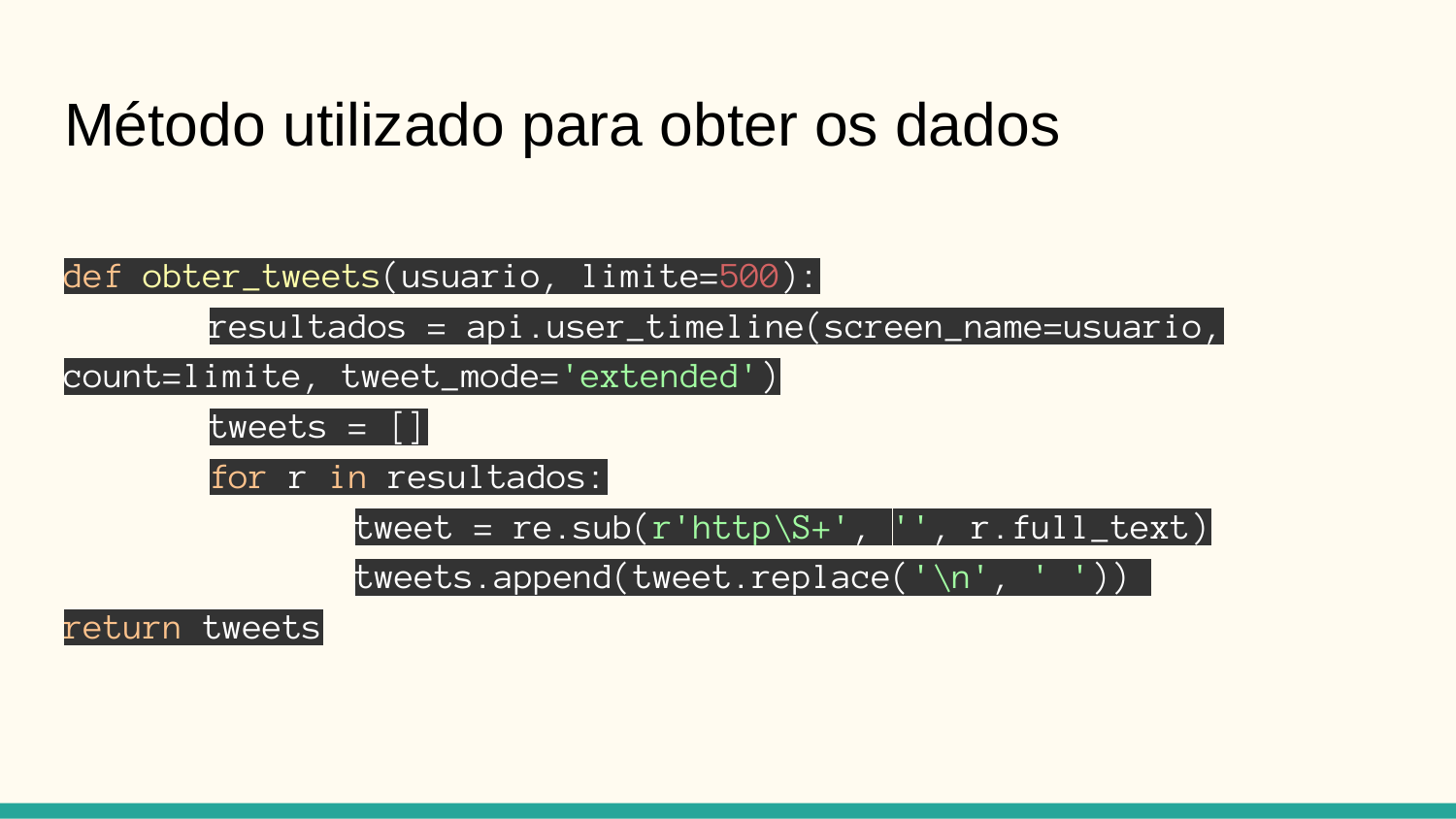

# Método utilizado para obter os dados

def obter_tweets(usuario, limite=500):
	resultados = api.user_timeline(screen_name=usuario, count=limite, tweet_mode='extended')
	tweets = []
	for r in resultados:
		tweet = re.sub(r'http\S+', '', r.full_text)
		tweets.append(tweet.replace('\n', ' '))
return tweets